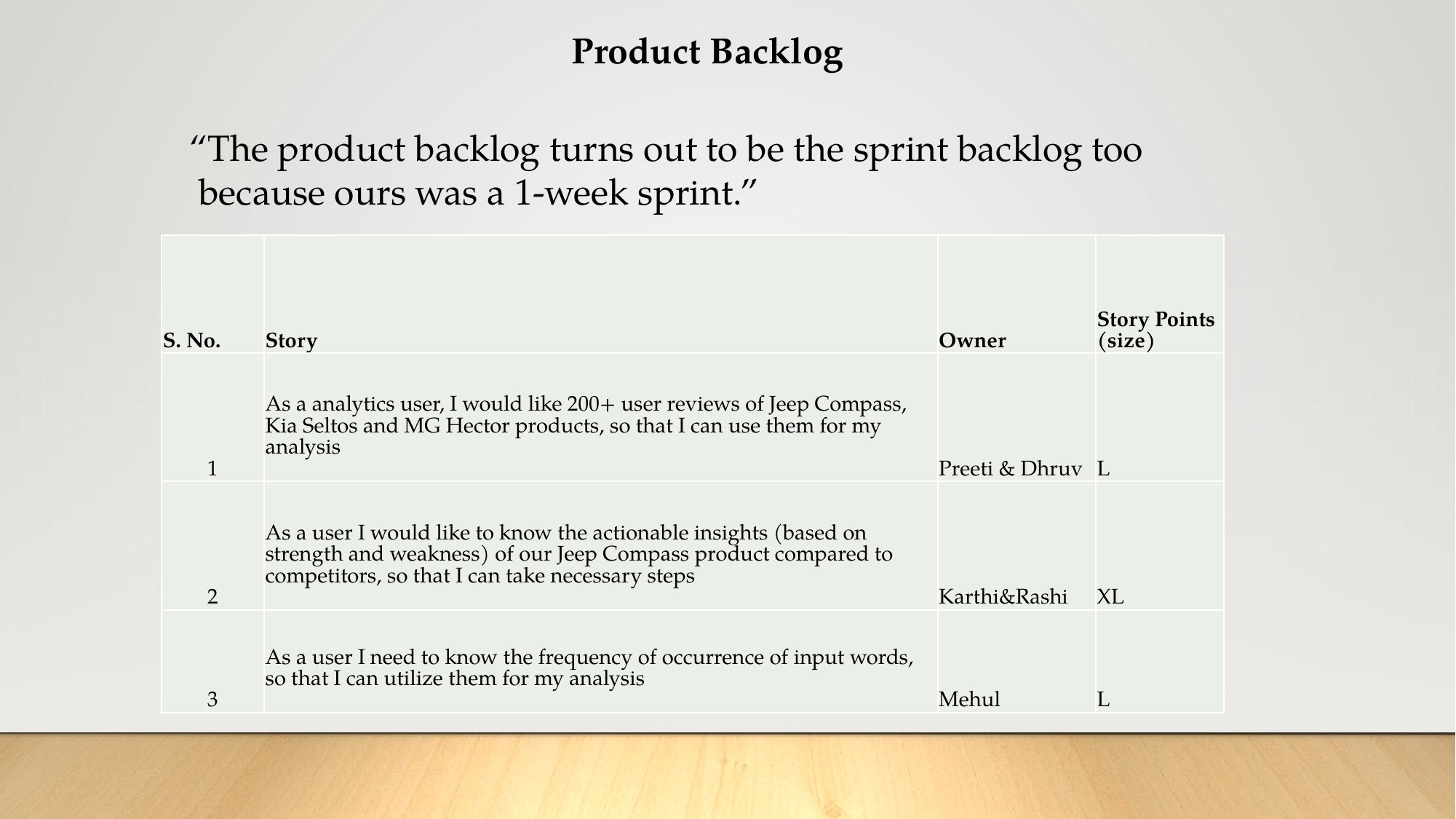

Product Backlog
“The product backlog turns out to be the sprint backlog too
 because ours was a 1-week sprint.”
| S. No. | Story | Owner | Story Points (size) |
| --- | --- | --- | --- |
| 1 | As a analytics user, I would like 200+ user reviews of Jeep Compass, Kia Seltos and MG Hector products, so that I can use them for my analysis | Preeti & Dhruv | L |
| 2 | As a user I would like to know the actionable insights (based on strength and weakness) of our Jeep Compass product compared to competitors, so that I can take necessary steps | Karthi&Rashi | XL |
| 3 | As a user I need to know the frequency of occurrence of input words, so that I can utilize them for my analysis | Mehul | L |